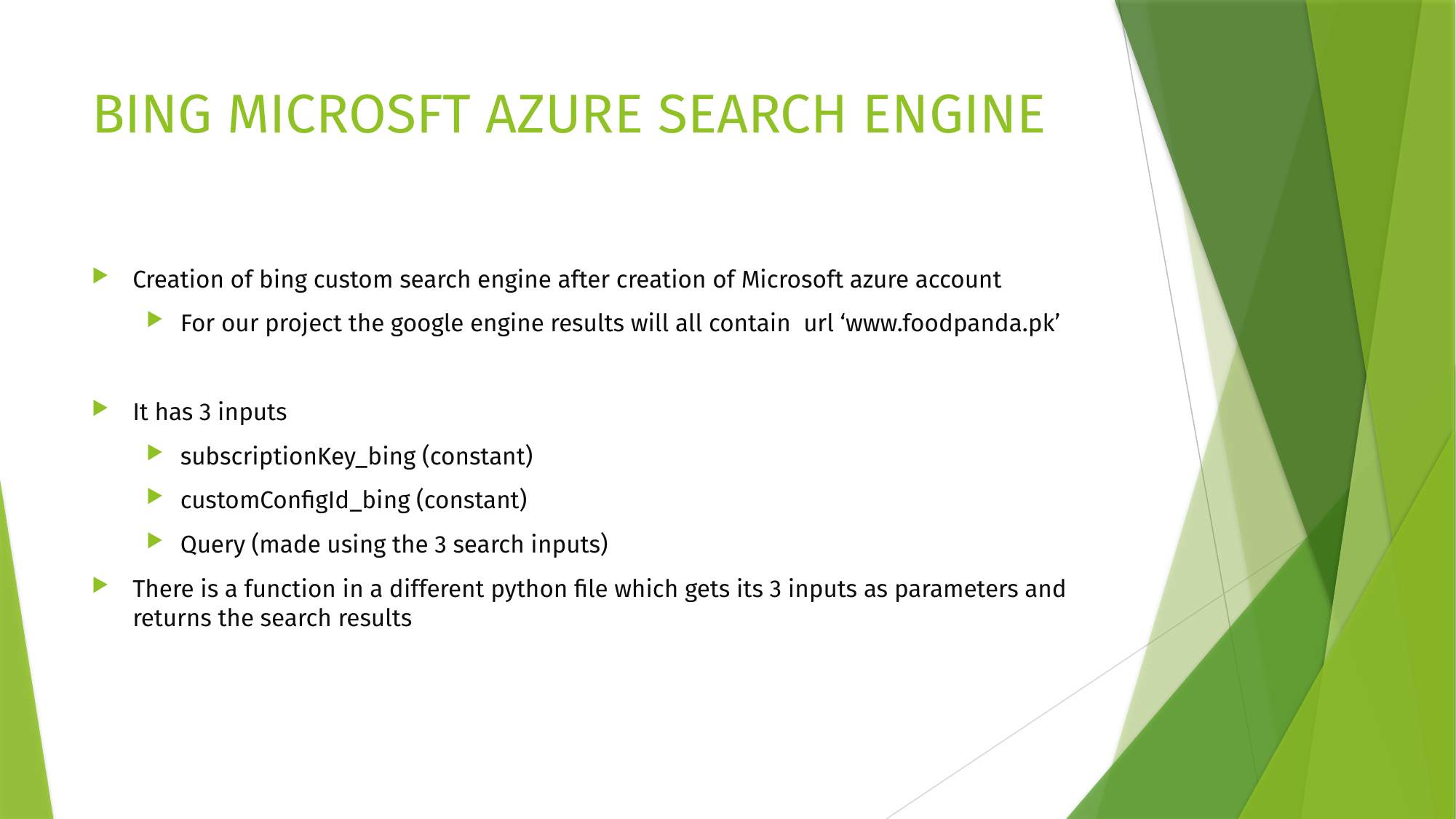

# BING MICROSFT AZURE SEARCH ENGINE
Creation of bing custom search engine after creation of Microsoft azure account
For our project the google engine results will all contain  url ‘www.foodpanda.pk’

It has 3 inputs
subscriptionKey_bing (constant)
customConfigId_bing (constant)
Query (made using the 3 search inputs)
There is a function in a different python file which gets its 3 inputs as parameters and returns the search results